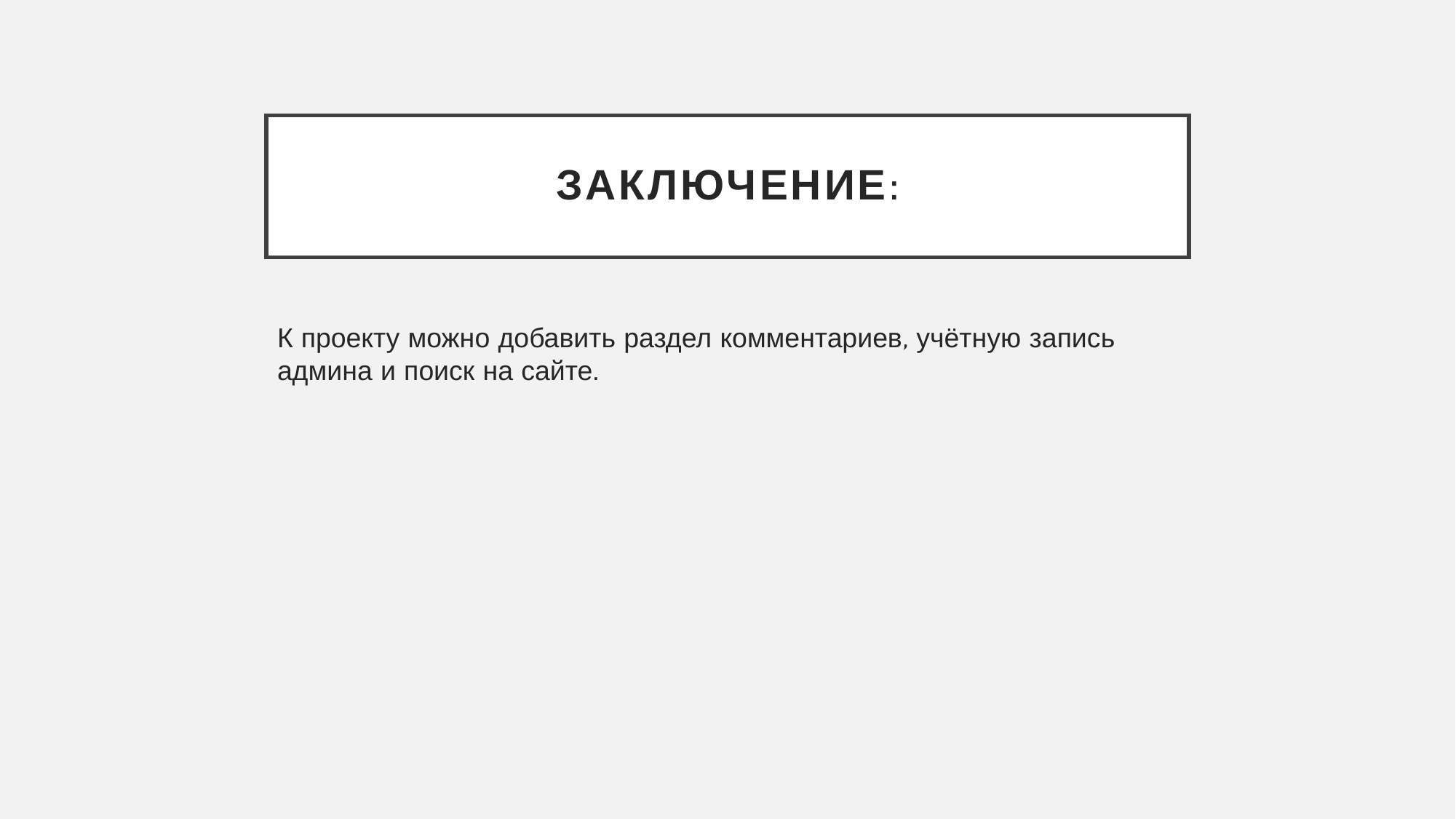

# Заключение:
К проекту можно добавить раздел комментариев, учётную запись админа и поиск на сайте.